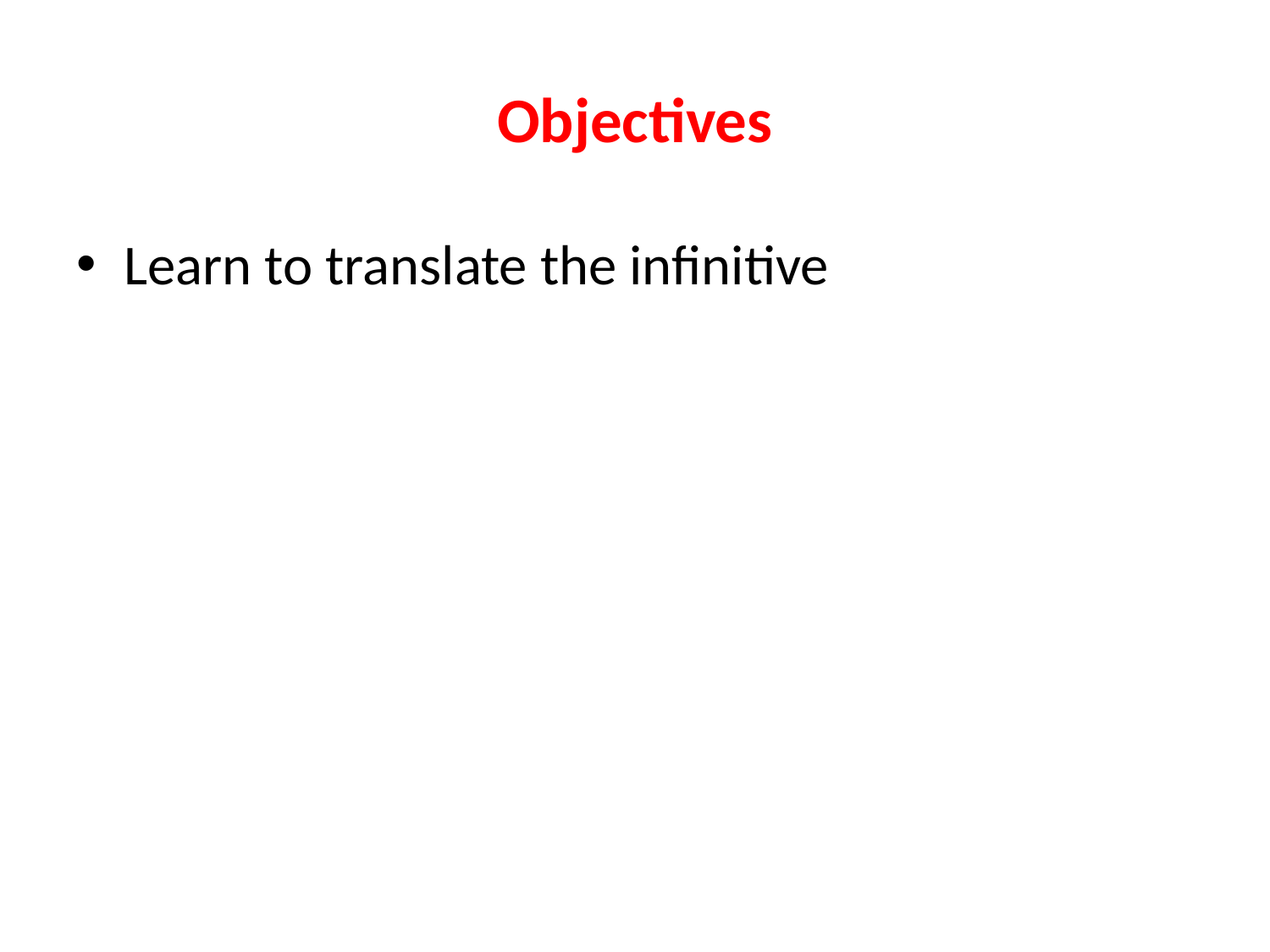

# Objectives
Learn to translate the infinitive